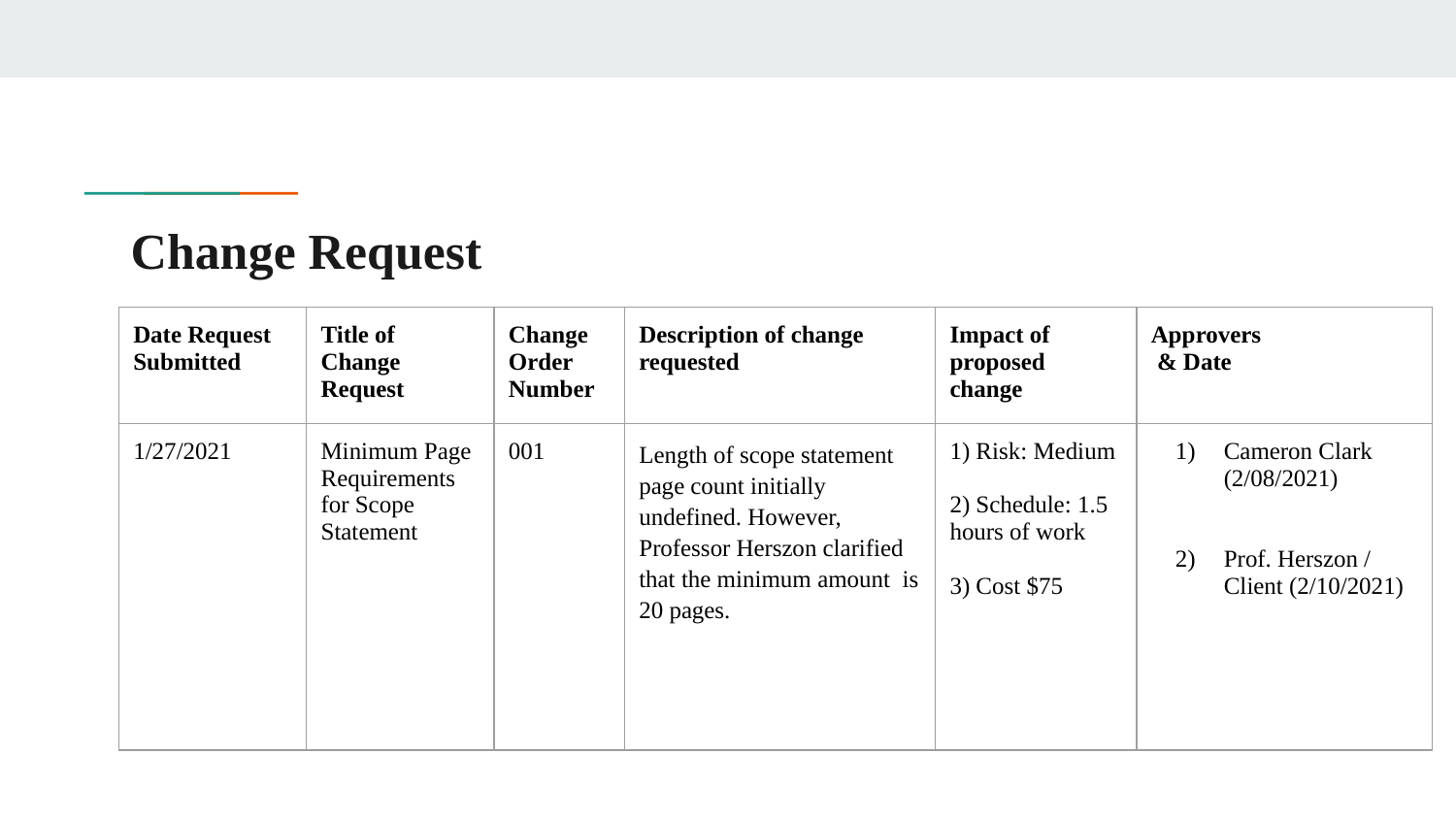

# Change Request
| Date Request Submitted | Title of Change Request | Change Order Number | Description of change requested | Impact of proposed change | Approvers & Date |  |
| --- | --- | --- | --- | --- | --- | --- |
| 1/27/2021 | Minimum Page Requirements for Scope Statement | 001 | Length of scope statement page count initially undefined. However, Professor Herszon clarified that the minimum amount is 20 pages. | 1) Risk: Medium 2) Schedule: 1.5 hours of work 3) Cost $75 | Cameron Clark (2/08/2021) Prof. Herszon / Client (2/10/2021) |  |